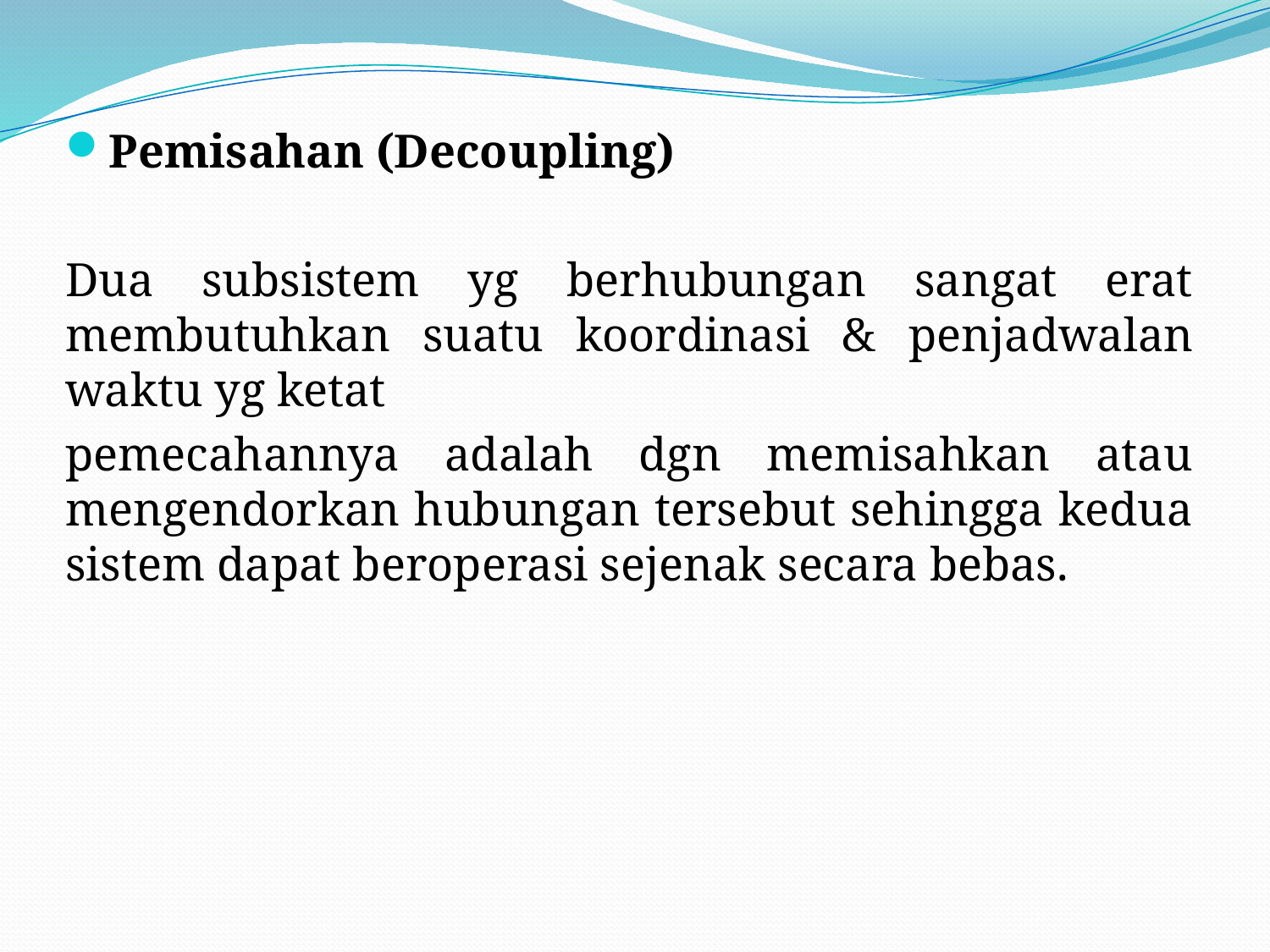

Pemisahan (Decoupling)

Dua subsistem yg berhubungan sangat erat membutuhkan suatu koordinasi & penjadwalan waktu yg ketat
pemecahannya adalah dgn memisahkan atau mengendorkan hubungan tersebut sehingga kedua sistem dapat beroperasi sejenak secara bebas.